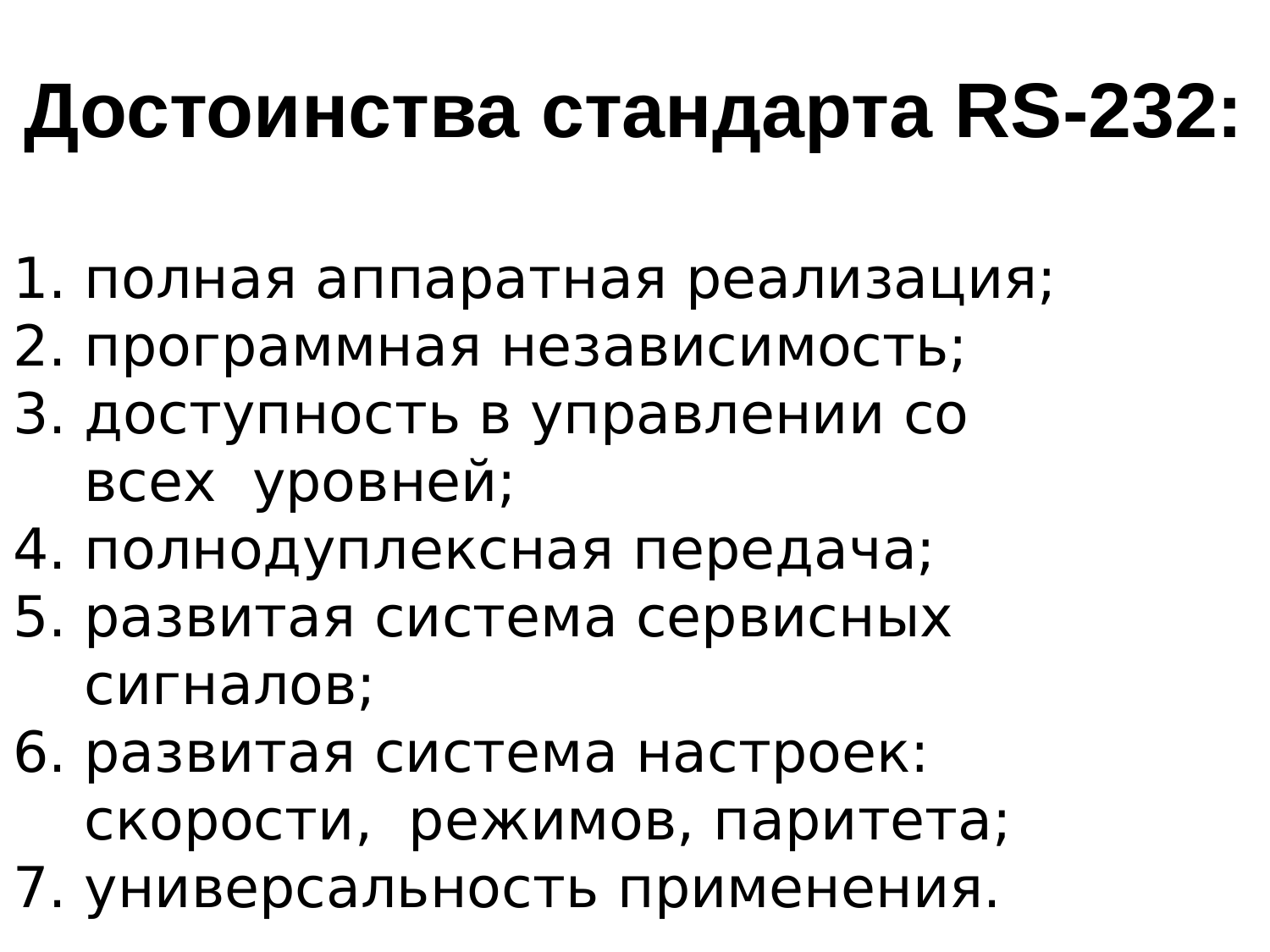

# Достоинства стандарта RS-232:
полная аппаратная реализация;
программная независимость;
доступность в управлении со всех  уровней;
полнодуплексная передача;
развитая система сервисных сигналов;
развитая система настроек: скорости,  режимов, паритета;
универсальность применения.